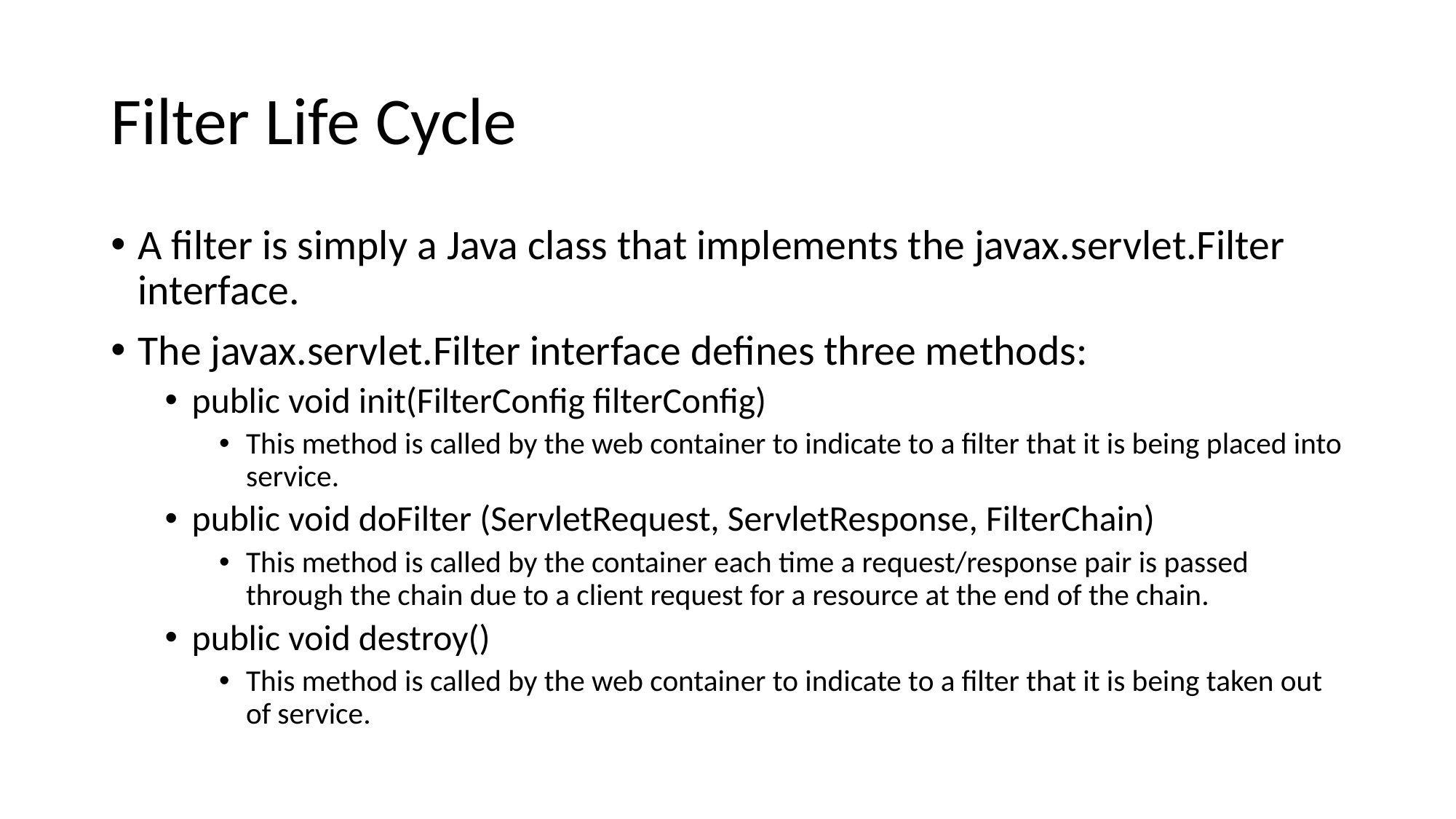

# Filter Life Cycle
A filter is simply a Java class that implements the javax.servlet.Filter interface.
The javax.servlet.Filter interface defines three methods:
public void init(FilterConfig filterConfig)
This method is called by the web container to indicate to a filter that it is being placed into service.
public void doFilter (ServletRequest, ServletResponse, FilterChain)
This method is called by the container each time a request/response pair is passed through the chain due to a client request for a resource at the end of the chain.
public void destroy()
This method is called by the web container to indicate to a filter that it is being taken out of service.